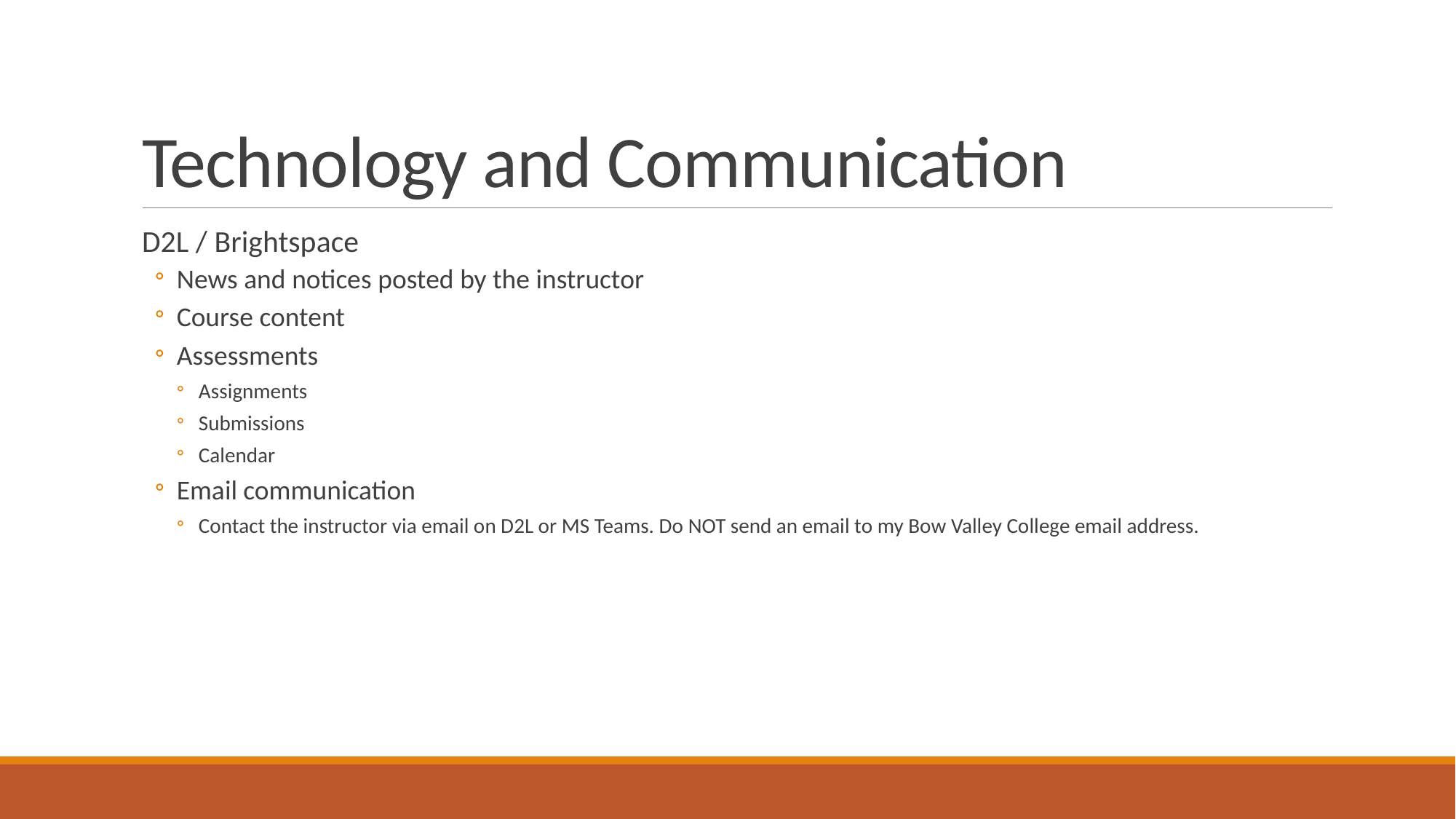

# Technology and Communication
D2L / Brightspace
News and notices posted by the instructor
Course content
Assessments
Assignments
Submissions
Calendar
Email communication
Contact the instructor via email on D2L or MS Teams. Do NOT send an email to my Bow Valley College email address.